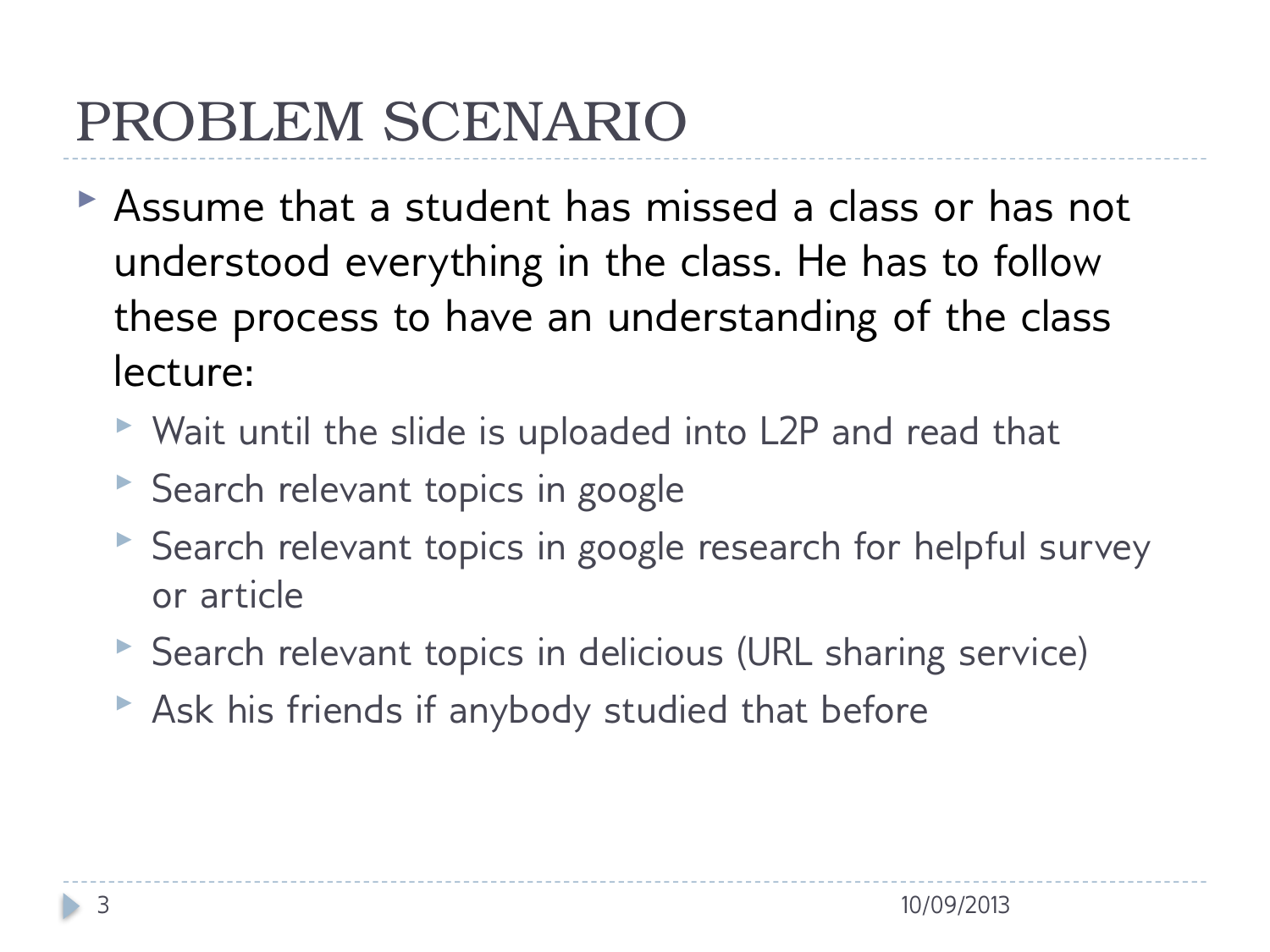

# PROBLEM SCENARIO
Assume that a student has missed a class or has not understood everything in the class. He has to follow these process to have an understanding of the class lecture:
Wait until the slide is uploaded into L2P and read that
Search relevant topics in google
Search relevant topics in google research for helpful survey or article
Search relevant topics in delicious (URL sharing service)
Ask his friends if anybody studied that before
3
10/09/2013